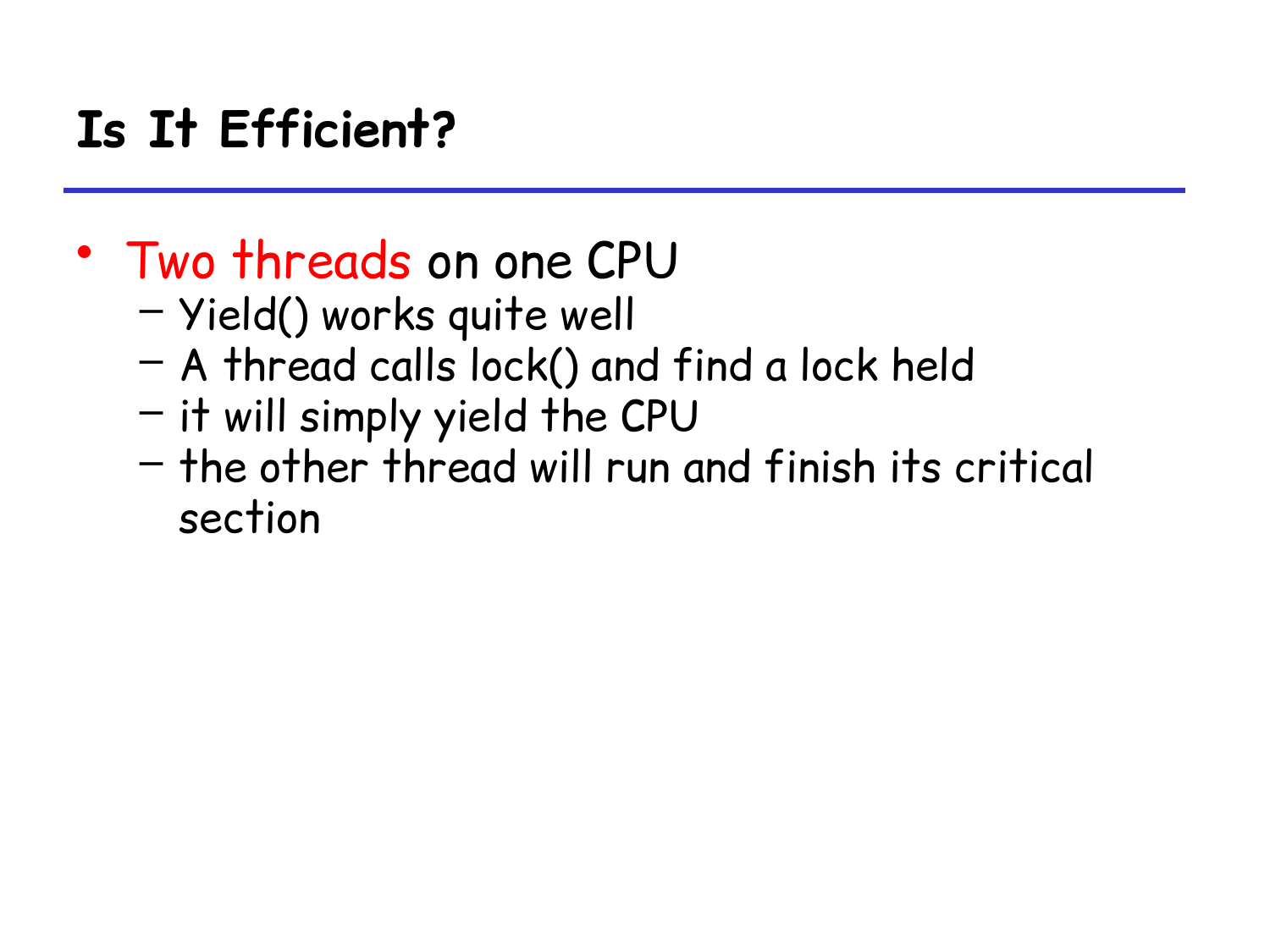

# Is It Efficient?
Two threads on one CPU
Yield() works quite well
A thread calls lock() and find a lock held
it will simply yield the CPU
the other thread will run and finish its critical section
27